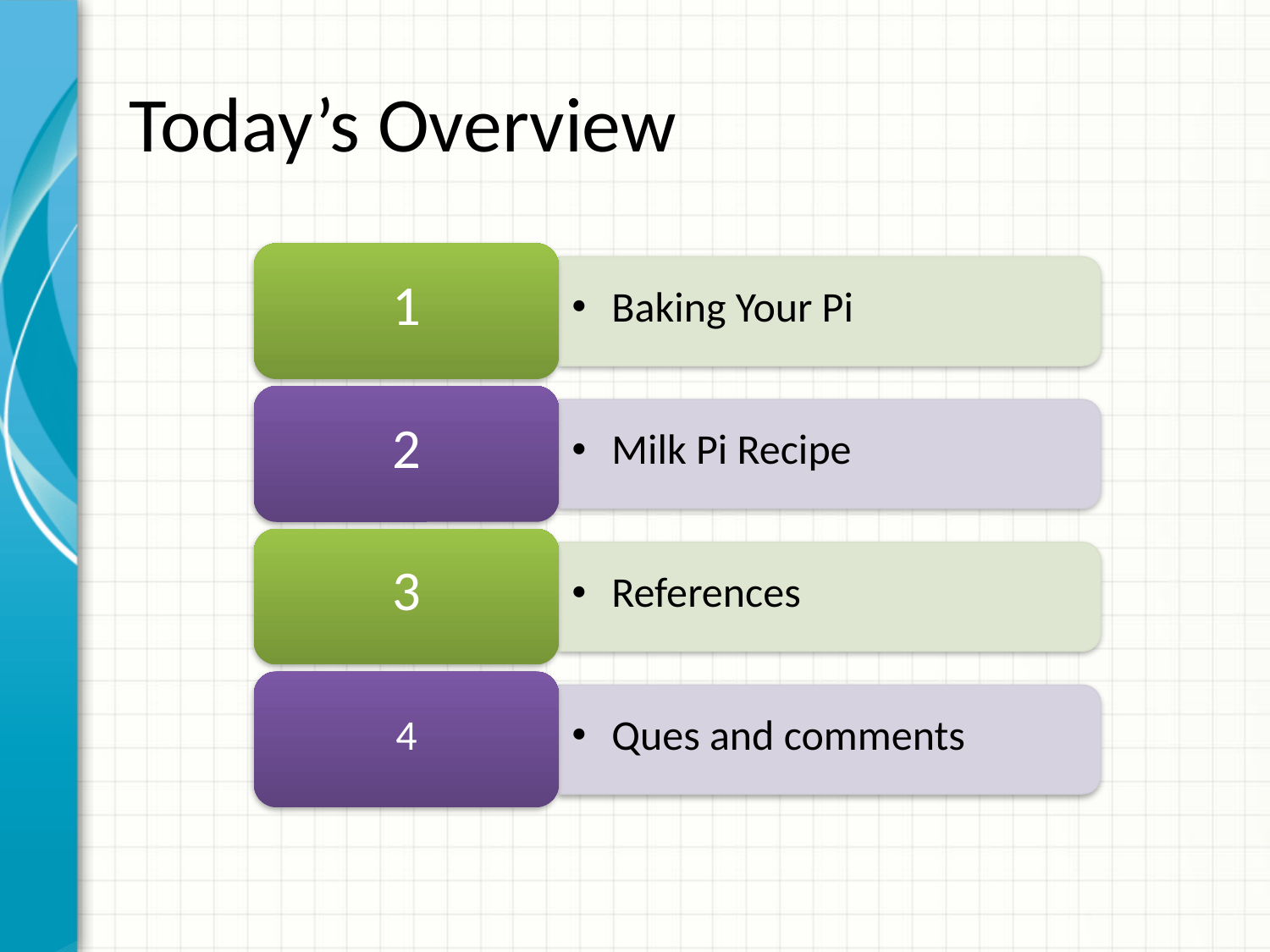

# Today’s Overview
1
2
3
Baking Your Pi
Milk Pi Recipe
4
Ques and comments
References